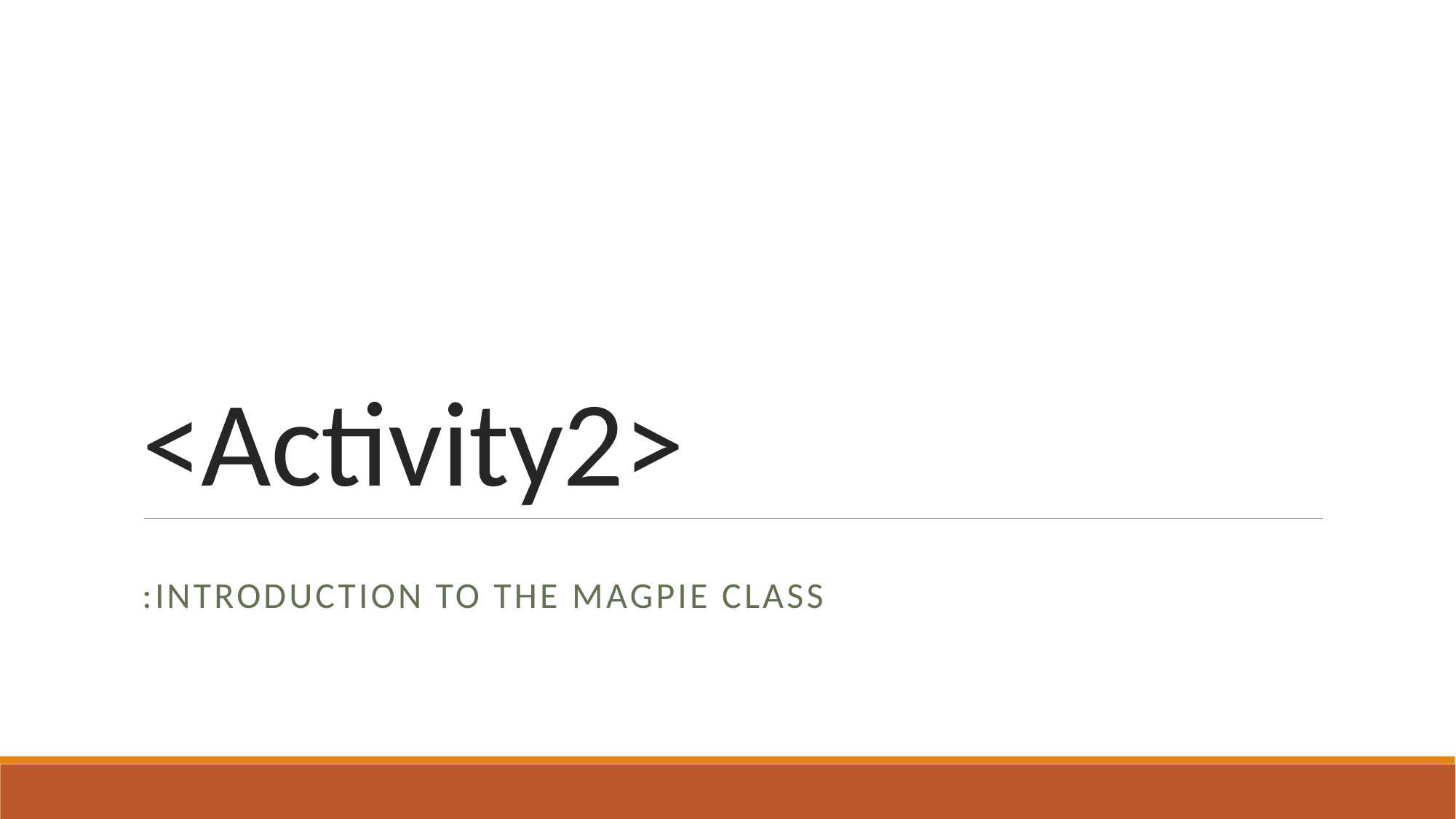

# <Activity2>
:INTRODUCTION TO THE MAGPIE CLASS